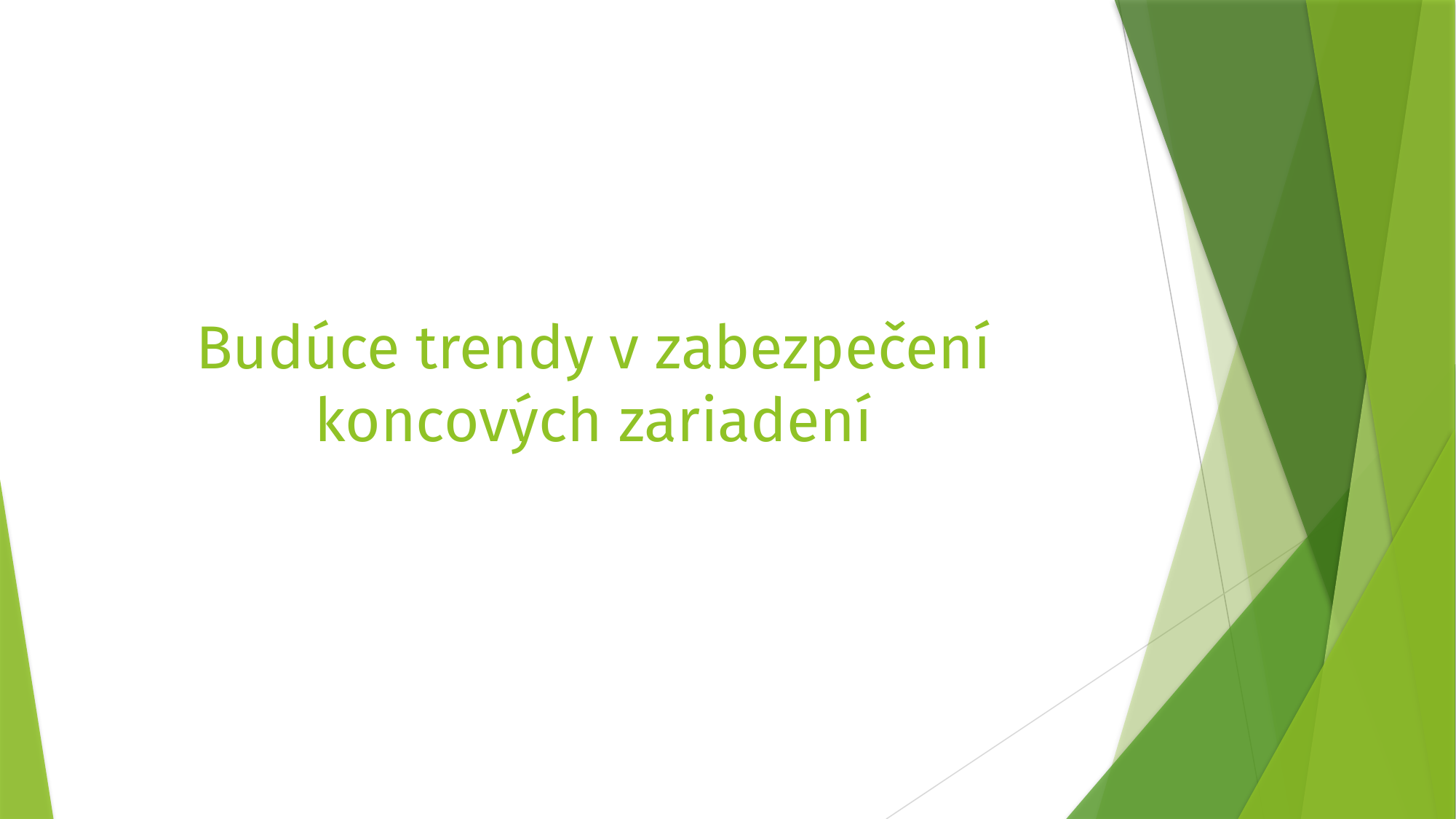

# Budúce trendy v zabezpečení koncových zariadení